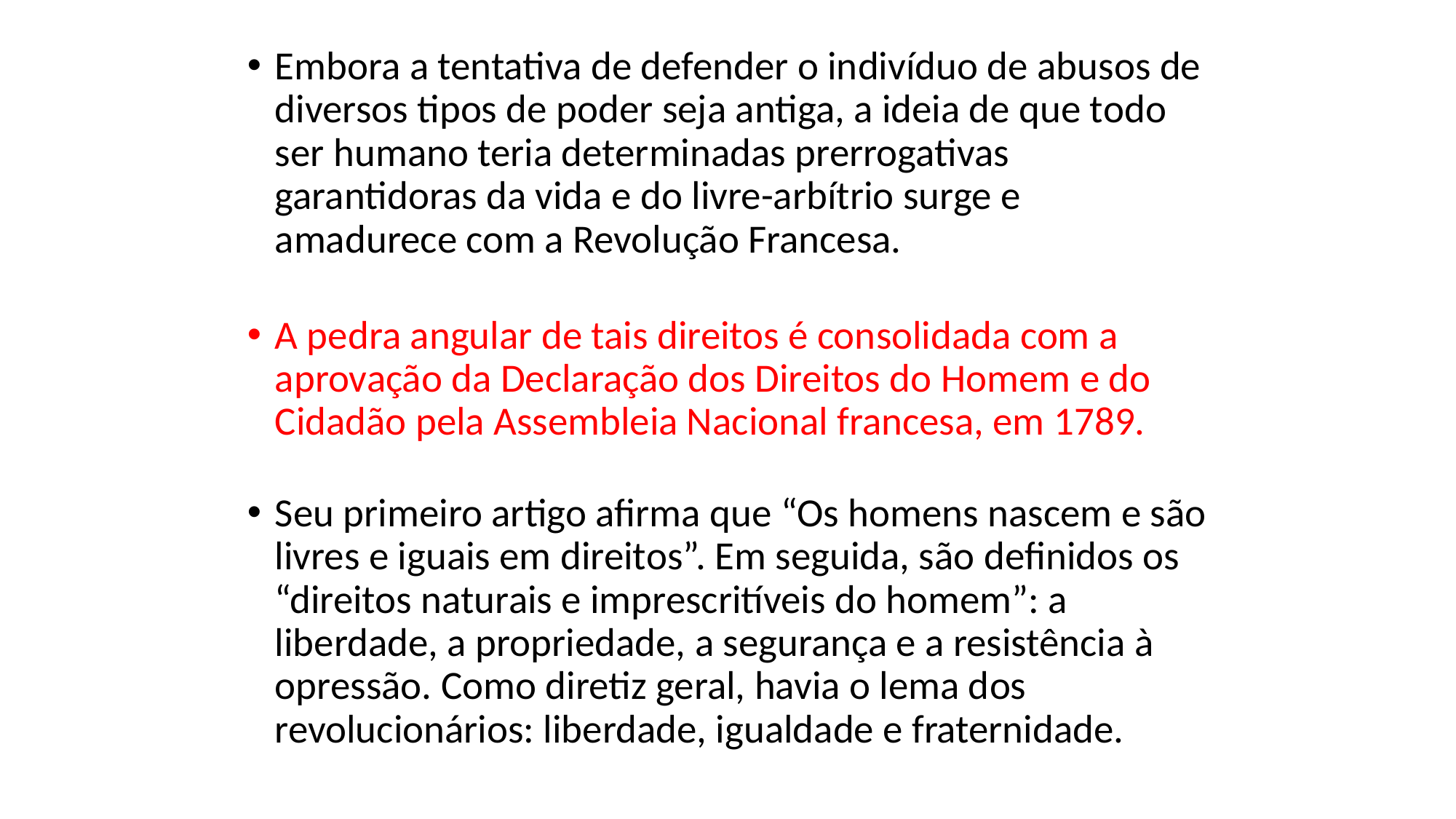

Embora a tentativa de defender o indivíduo de abusos de diversos tipos de poder seja antiga, a ideia de que todo ser humano teria determinadas prerrogativas garantidoras da vida e do livre-arbítrio surge e amadurece com a Revolução Francesa.
A pedra angular de tais direitos é consolidada com a aprovação da Declaração dos Direitos do Homem e do Cidadão pela Assembleia Nacional francesa, em 1789.
Seu primeiro artigo afirma que “Os homens nascem e são livres e iguais em direitos”. Em seguida, são definidos os “direitos naturais e imprescritíveis do homem”: a liberdade, a propriedade, a segurança e a resistência à opressão. Como diretiz geral, havia o lema dos revolucionários: liberdade, igualdade e fraternidade.